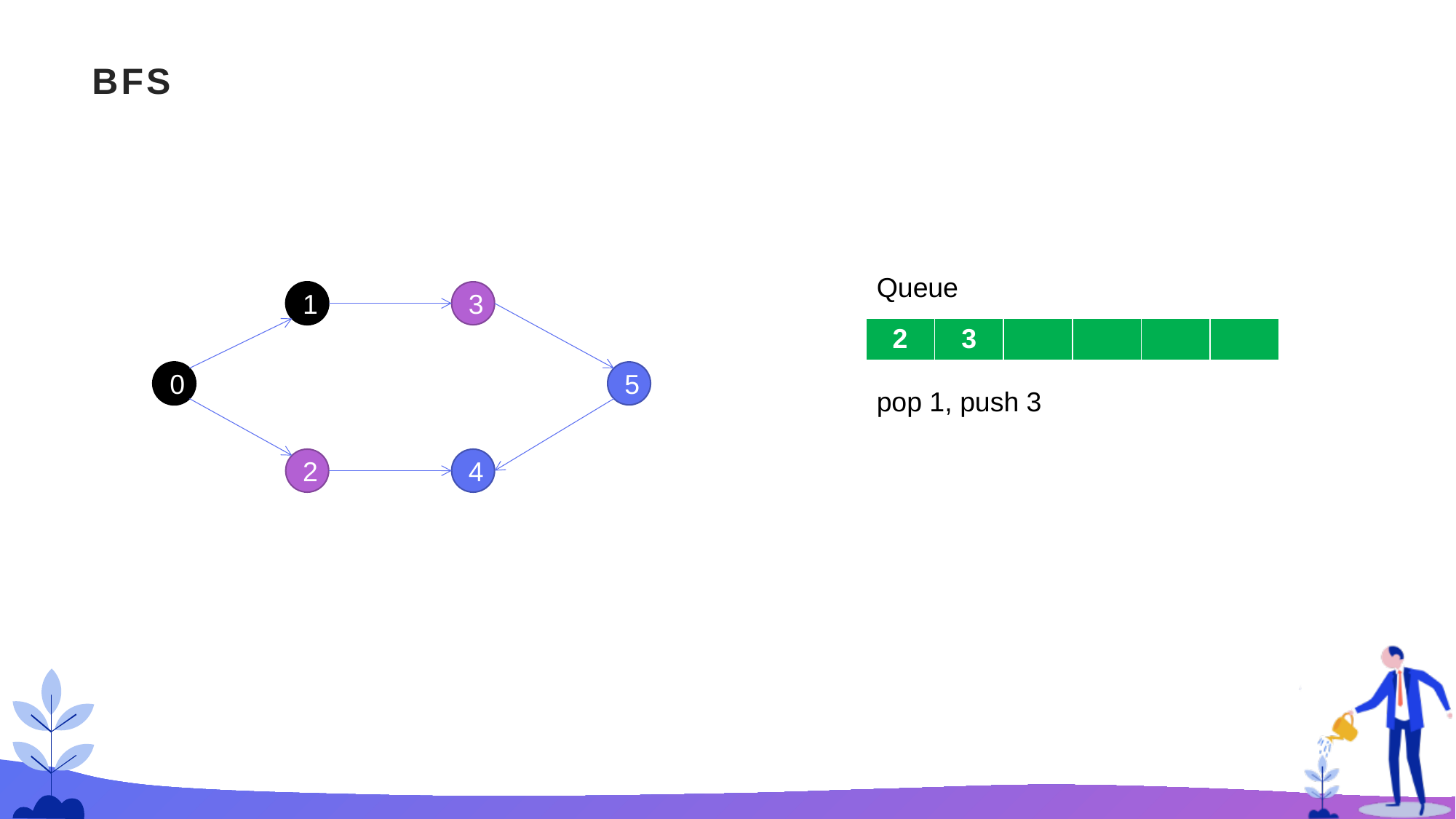

# BFS
Queue
1
3
| 2 | 3 |  |  |  |  |
| --- | --- | --- | --- | --- | --- |
0
5
pop 1, push 3
2
4